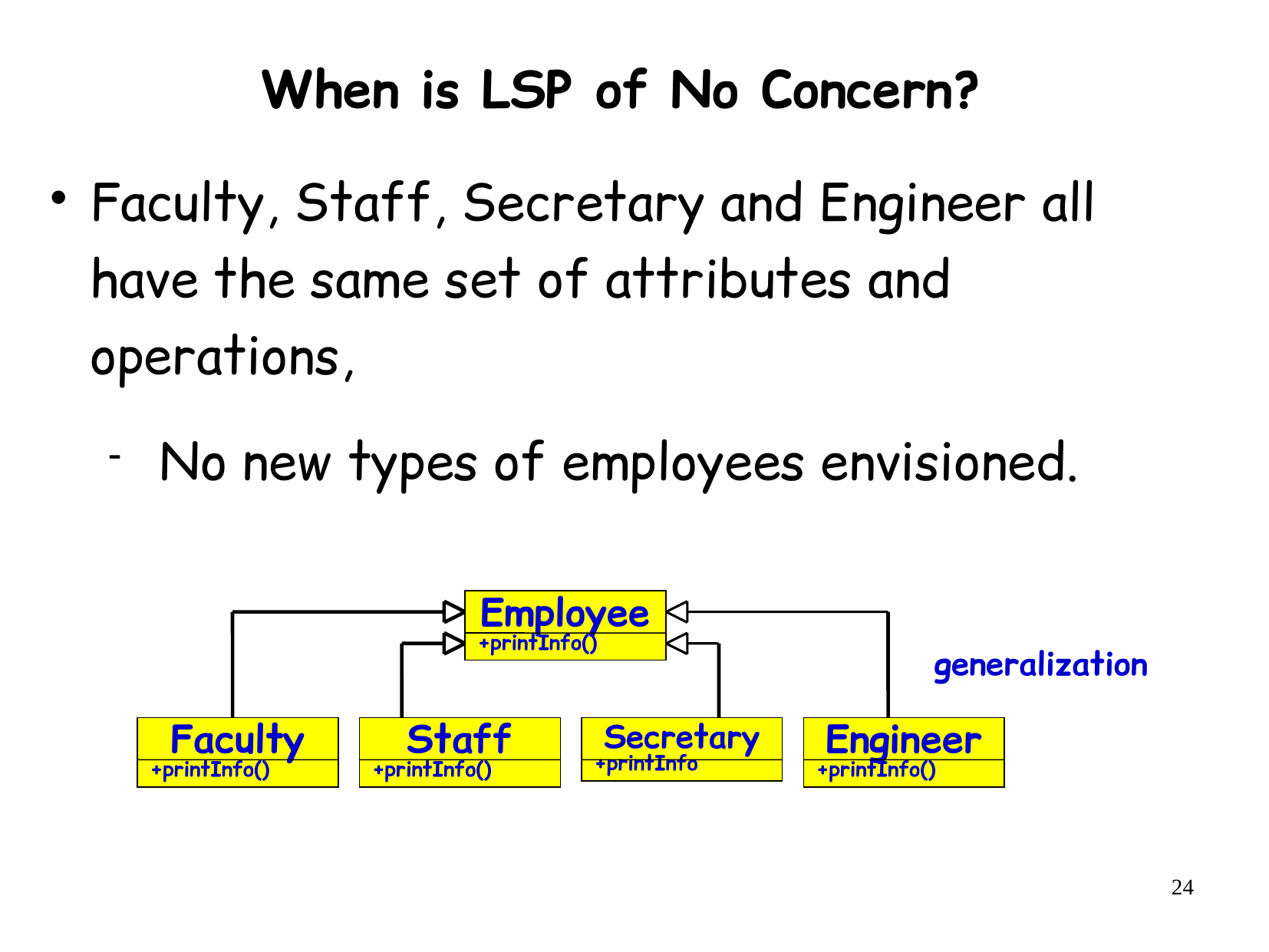

# When is LSP of No Concern?
Faculty, Staff, Secretary and Engineer all have the same set of attributes and operations,
 No new types of employees envisioned.
Employee
+printInfo()

generalization
Faculty
+printInfo()
Staff
+printInfo()
Secretary
+printInfo
Engineer
+printInfo()